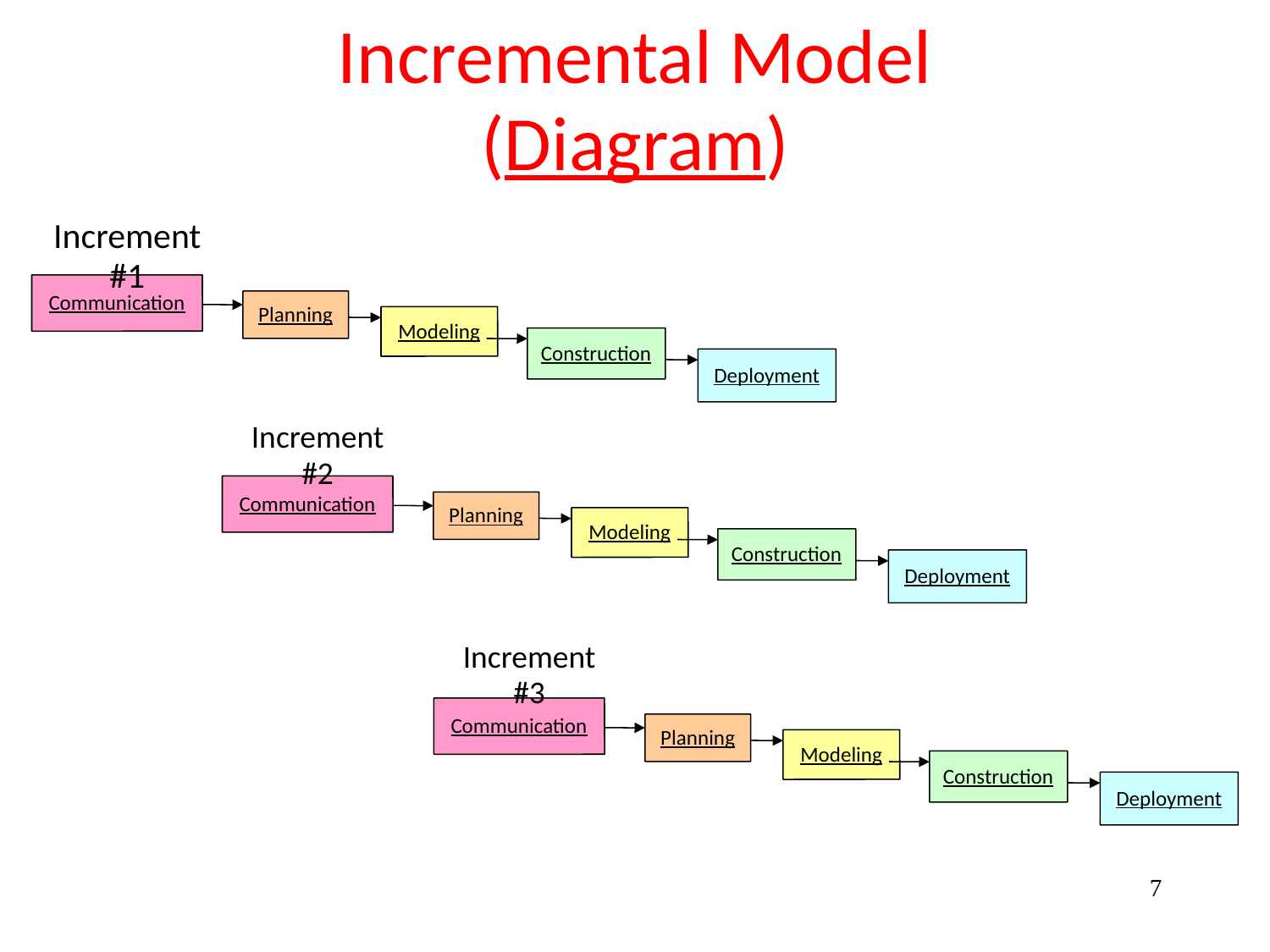

# Incremental Model (Diagram)
Increment #1

Communication

Planning

Modeling

Construction

Deployment
Increment #2

Communication

Planning

Modeling

Construction

Deployment
Increment #3

Communication

Planning

Modeling

Construction

Deployment
7